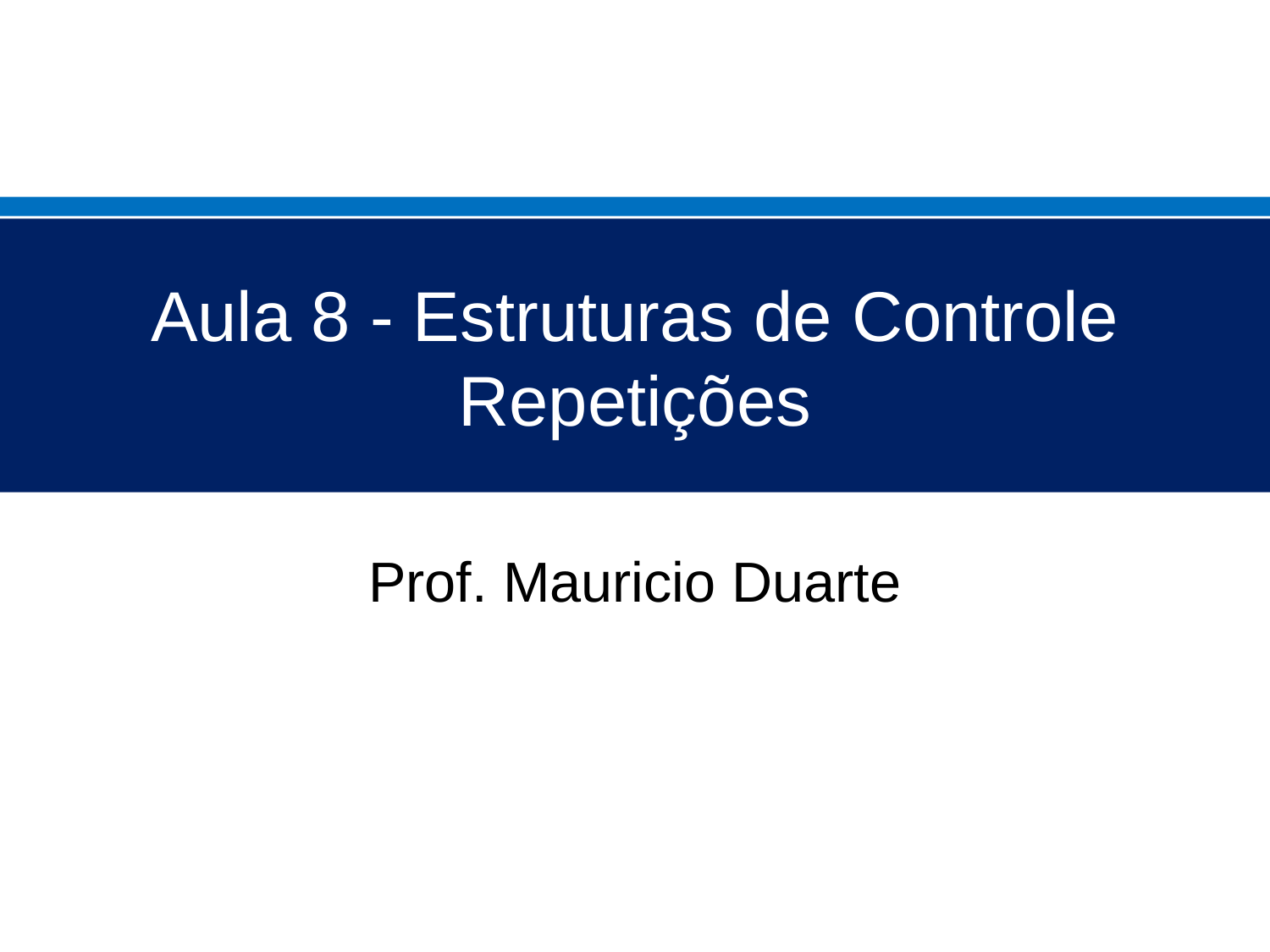

# Aula 8 - Estruturas de Controle Repetições
Prof. Mauricio Duarte